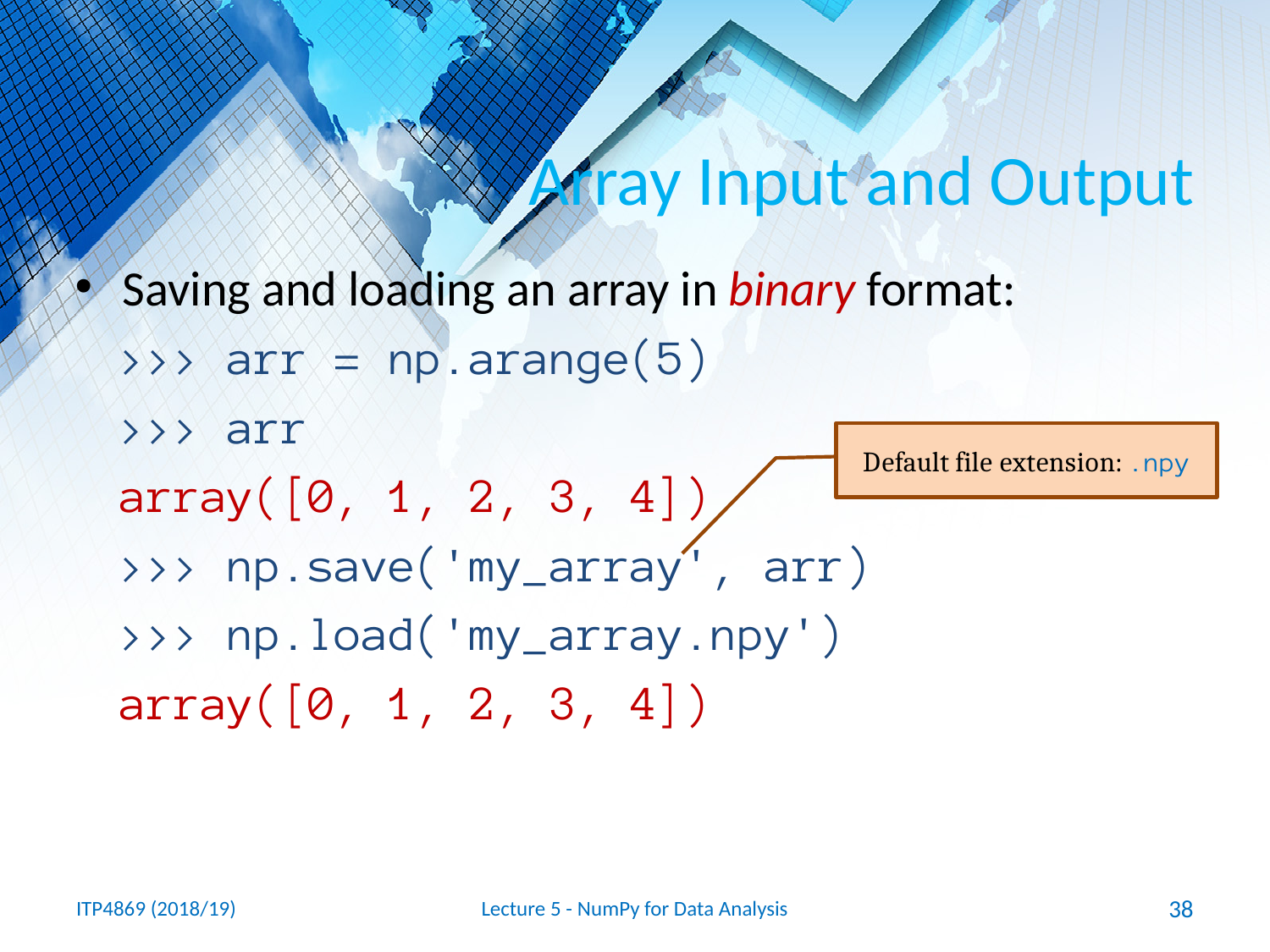

# Array Input and Output
Saving and loading an array in binary format:
>>> arr = np.arange(5)
>>> arr
array([0, 1, 2, 3, 4])
>>> np.save('my_array', arr)
>>> np.load('my_array.npy')
array([0, 1, 2, 3, 4])
Default file extension: .npy
ITP4869 (2018/19)
Lecture 5 - NumPy for Data Analysis
38